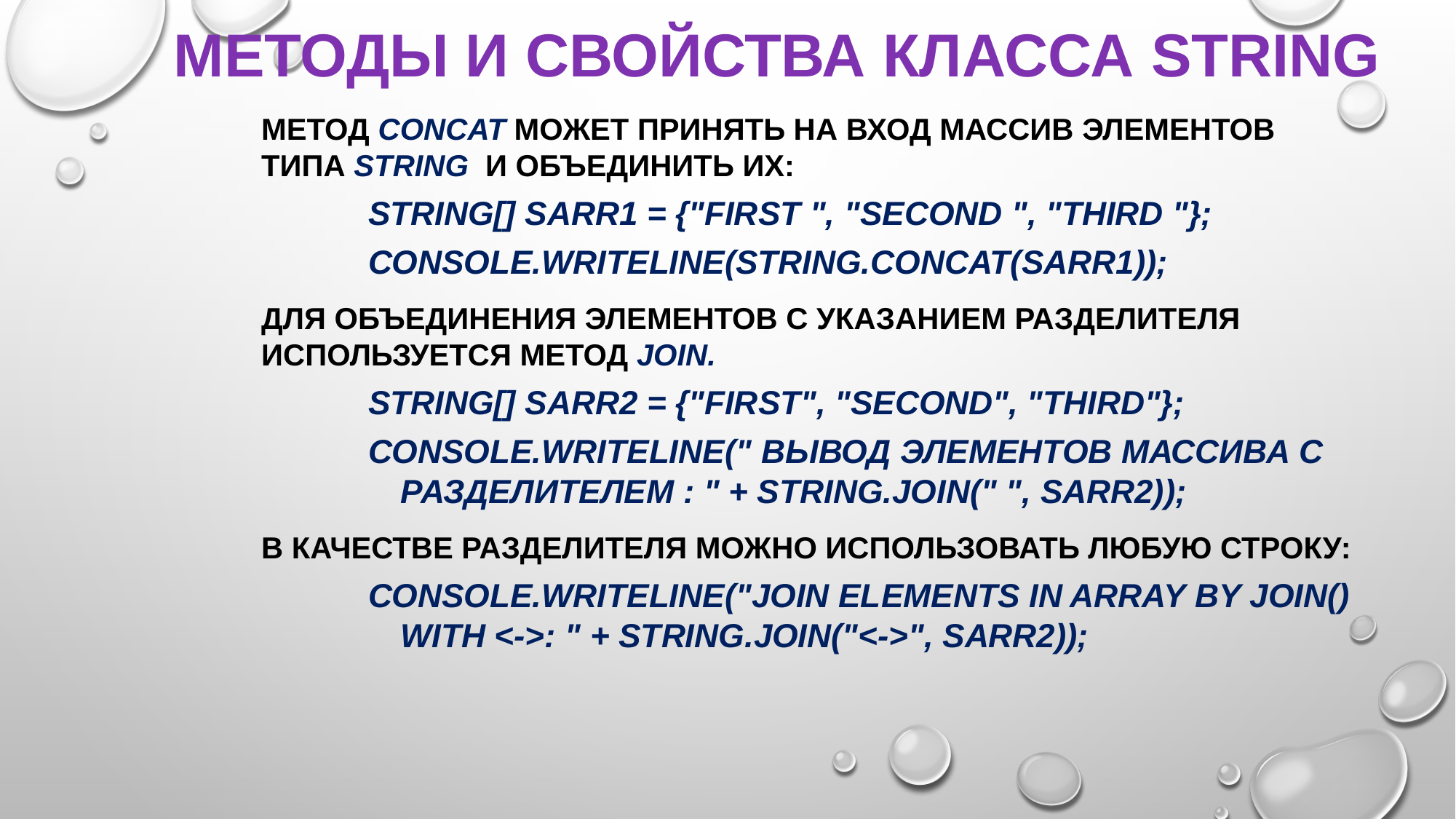

# Методы и свойства класса string
Метод Concat может принять на вход массив элементов типа String  и объединить их:
string[] sArr1 = {"First ", "Second ", "Third "};
Console.WriteLine(string.Concat(sArr1));
Для объединения элементов с указанием разделителя используется метод Join.
string[] sArr2 = {"First", "Second", "Third"};
Console.WriteLine(" Вывод элементов массива с разделителем : " + string.Join(" ", sArr2));
В качестве разделителя можно использовать любую строку:
Console.WriteLine("Join elements in array by Join() with <->: " + string.Join("<->", sArr2));